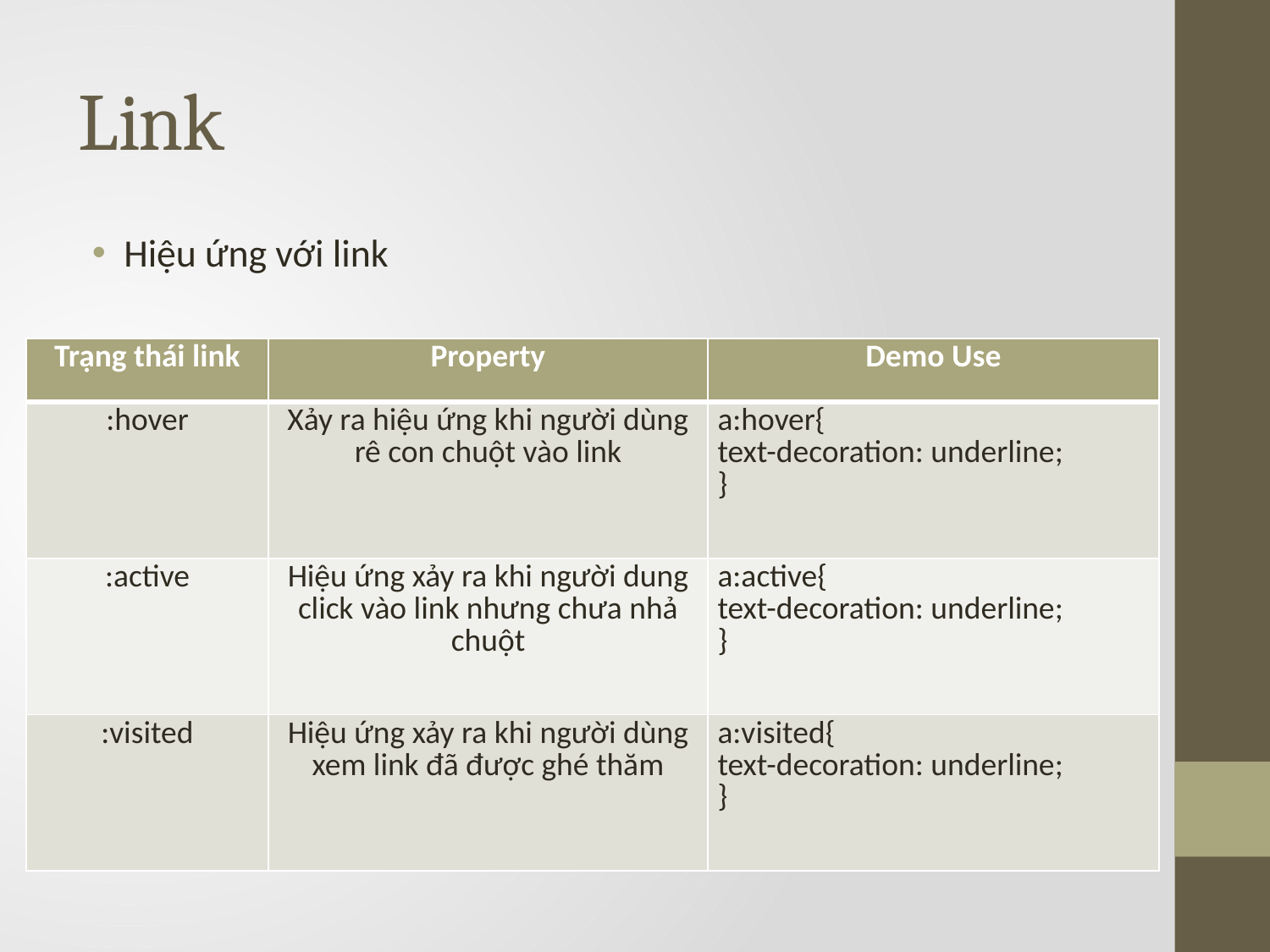

# Link
Hiệu ứng với link
| Trạng thái link | Property | Demo Use |
| --- | --- | --- |
| :hover | Xảy ra hiệu ứng khi người dùng rê con chuột vào link | a:hover{ text-decoration: underline; } |
| :active | Hiệu ứng xảy ra khi người dung click vào link nhưng chưa nhả chuột | a:active{ text-decoration: underline; } |
| :visited | Hiệu ứng xảy ra khi người dùng xem link đã được ghé thăm | a:visited{ text-decoration: underline; } |